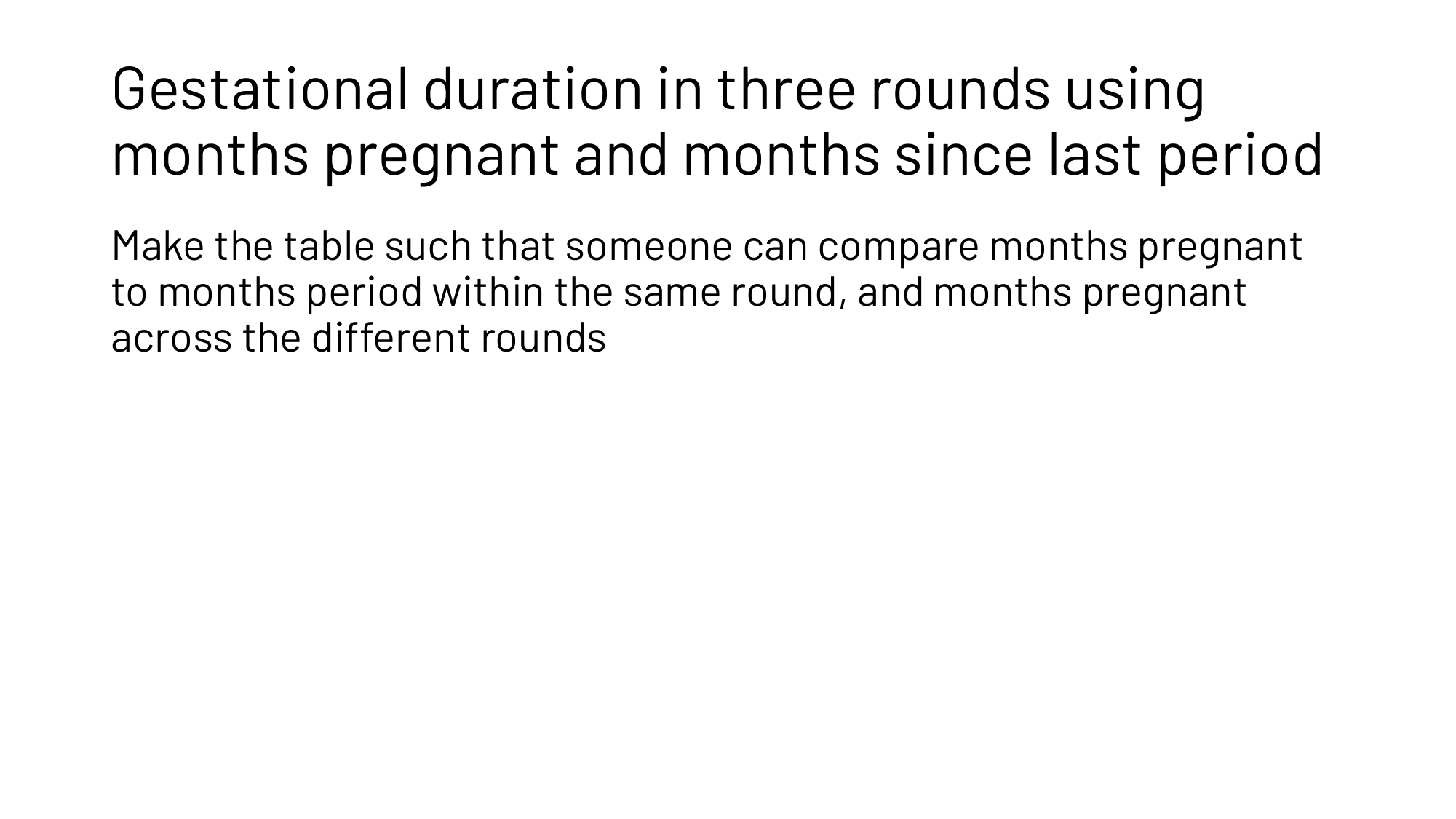

# Gestational duration in three rounds using months pregnant and months since last period
Make the table such that someone can compare months pregnant to months period within the same round, and months pregnant across the different rounds